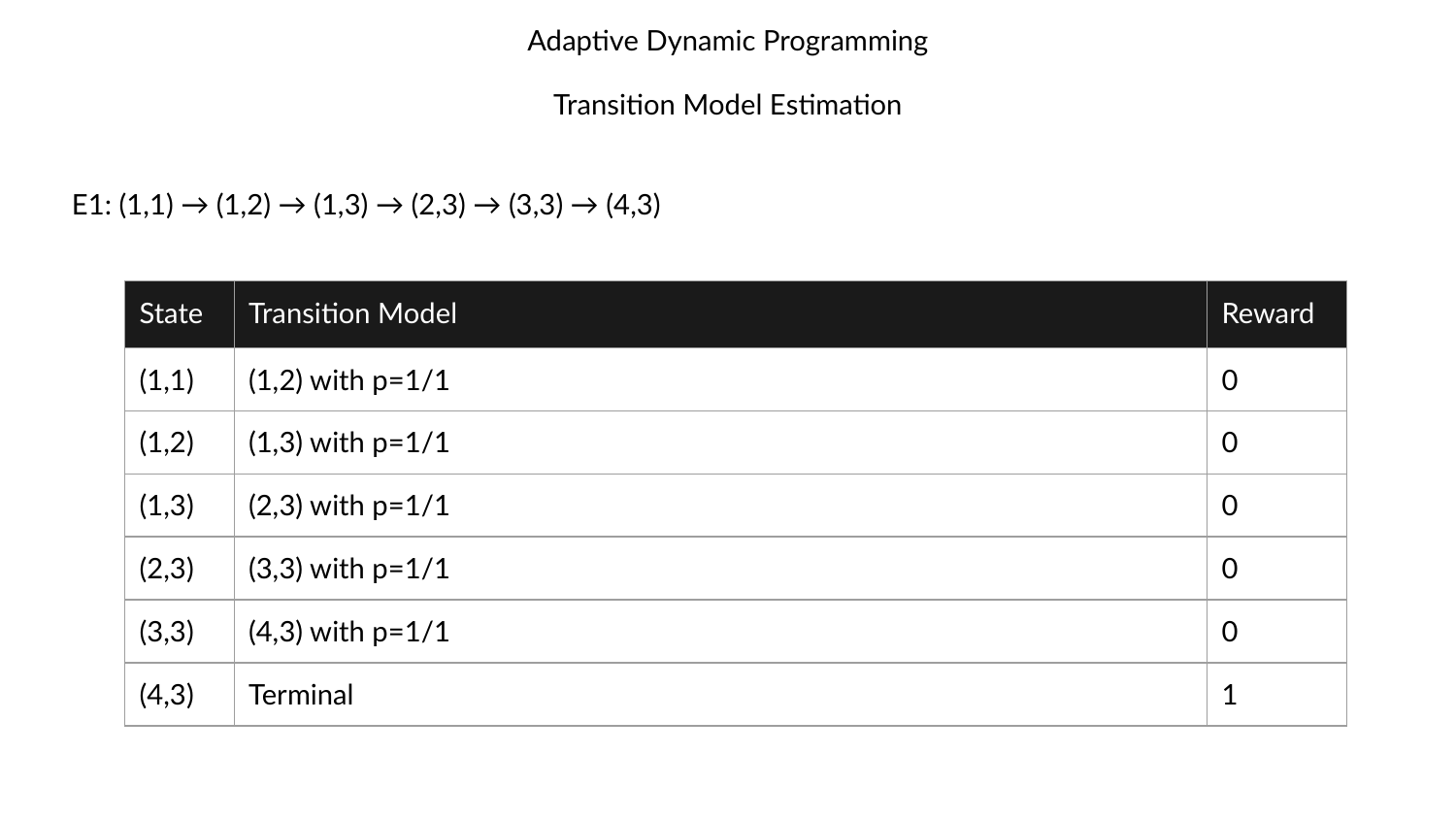

Adaptive Dynamic Programming
Transition Model Estimation
E1: (1,1) → (1,2) → (1,3) → (2,3) → (3,3) → (4,3)
| State | Transition Model | Reward |
| --- | --- | --- |
| (1,1) | (1,2) with p=1/1 | 0 |
| (1,2) | (1,3) with p=1/1 | 0 |
| (1,3) | (2,3) with p=1/1 | 0 |
| (2,3) | (3,3) with p=1/1 | 0 |
| (3,3) | (4,3) with p=1/1 | 0 |
| (4,3) | Terminal | 1 |